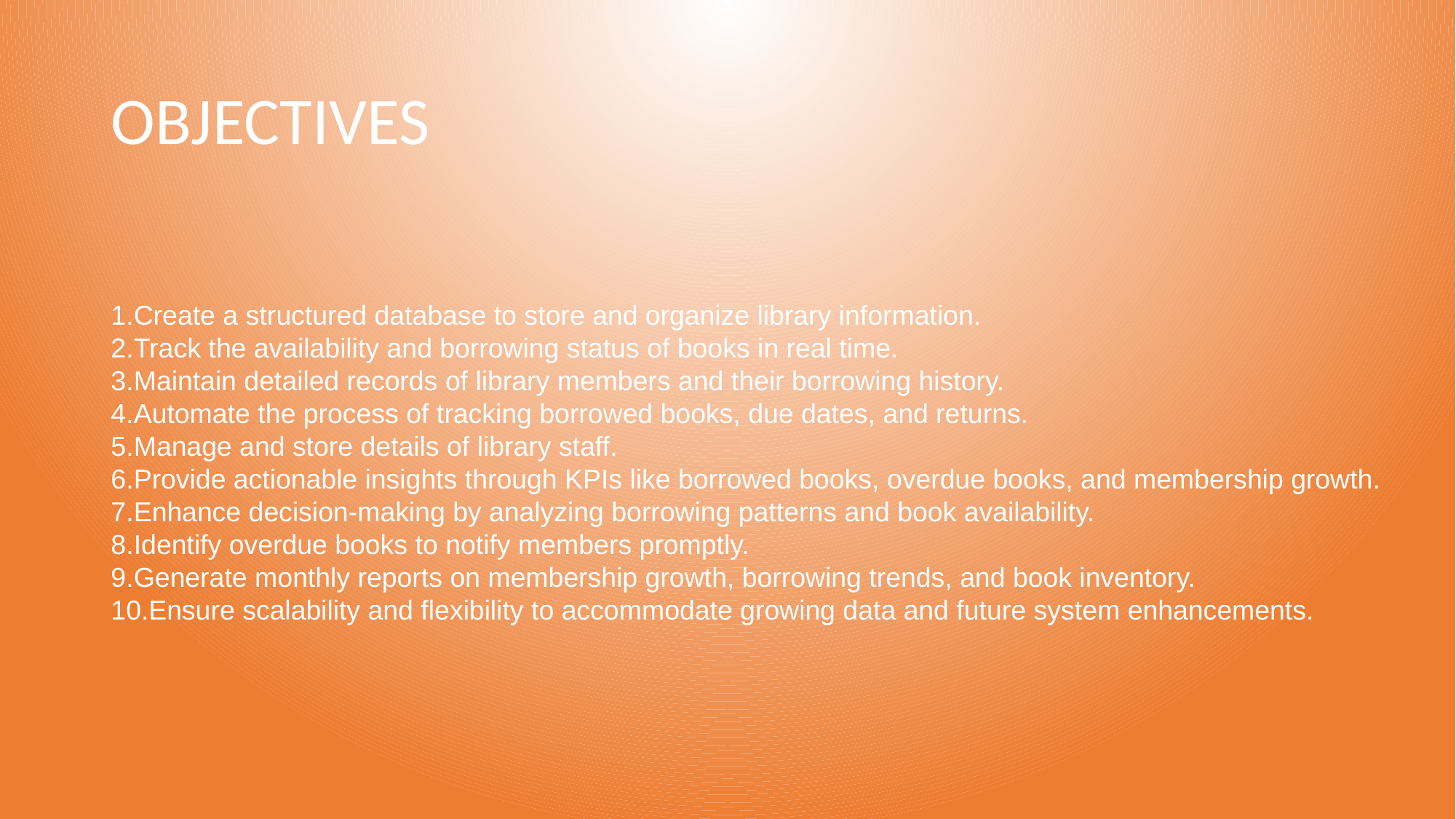

# OBJECTIVES
Create a structured database to store and organize library information.
Track the availability and borrowing status of books in real time.
Maintain detailed records of library members and their borrowing history.
Automate the process of tracking borrowed books, due dates, and returns.
Manage and store details of library staff.
Provide actionable insights through KPIs like borrowed books, overdue books, and membership growth.
Enhance decision-making by analyzing borrowing patterns and book availability.
Identify overdue books to notify members promptly.
Generate monthly reports on membership growth, borrowing trends, and book inventory.
Ensure scalability and flexibility to accommodate growing data and future system enhancements.